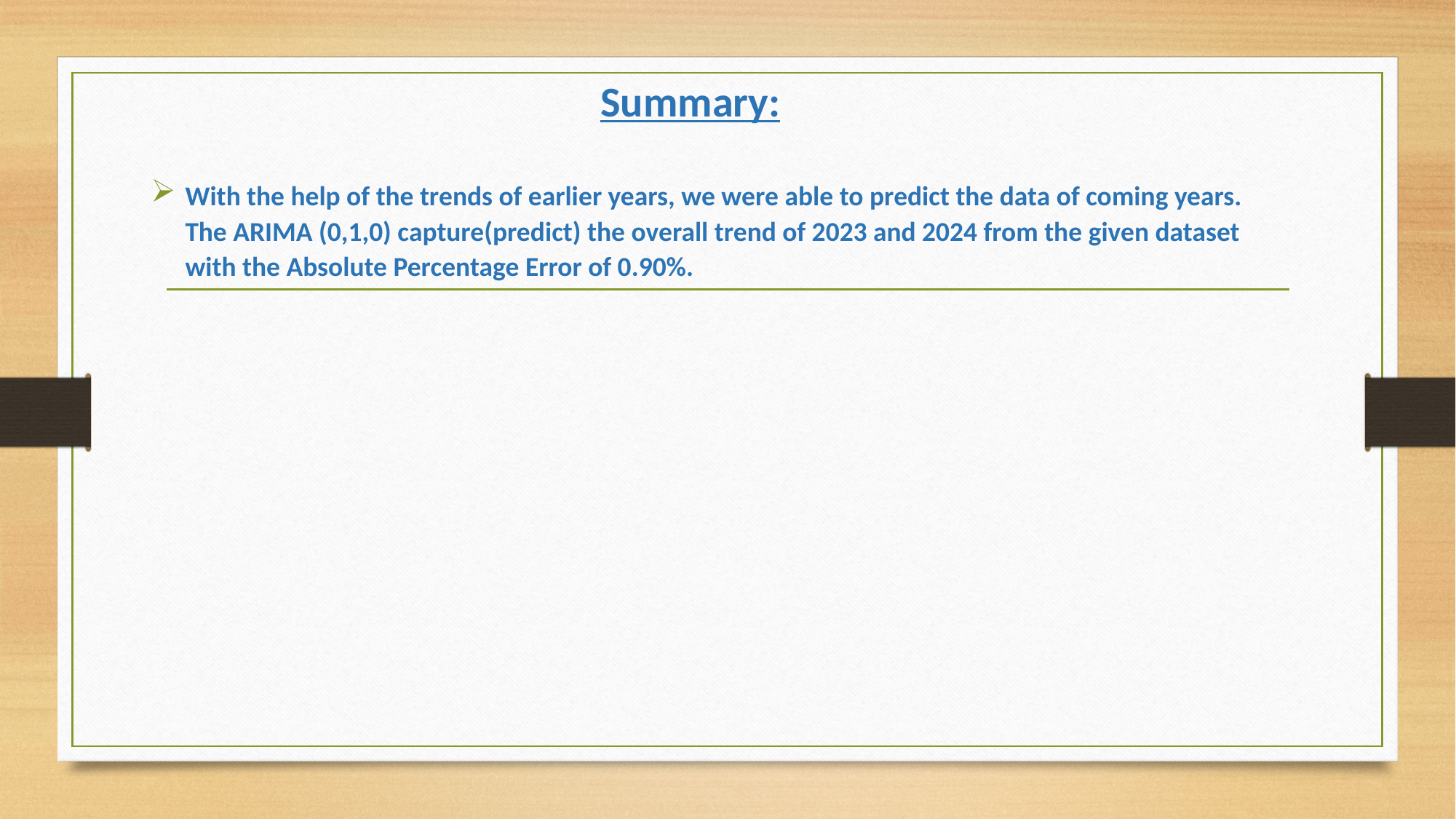

# Summary:

With the help of the trends of earlier years, we were able to predict the data of coming years. The ARIMA (0,1,0) capture(predict) the overall trend of 2023 and 2024 from the given dataset with the Absolute Percentage Error of 0.90%.